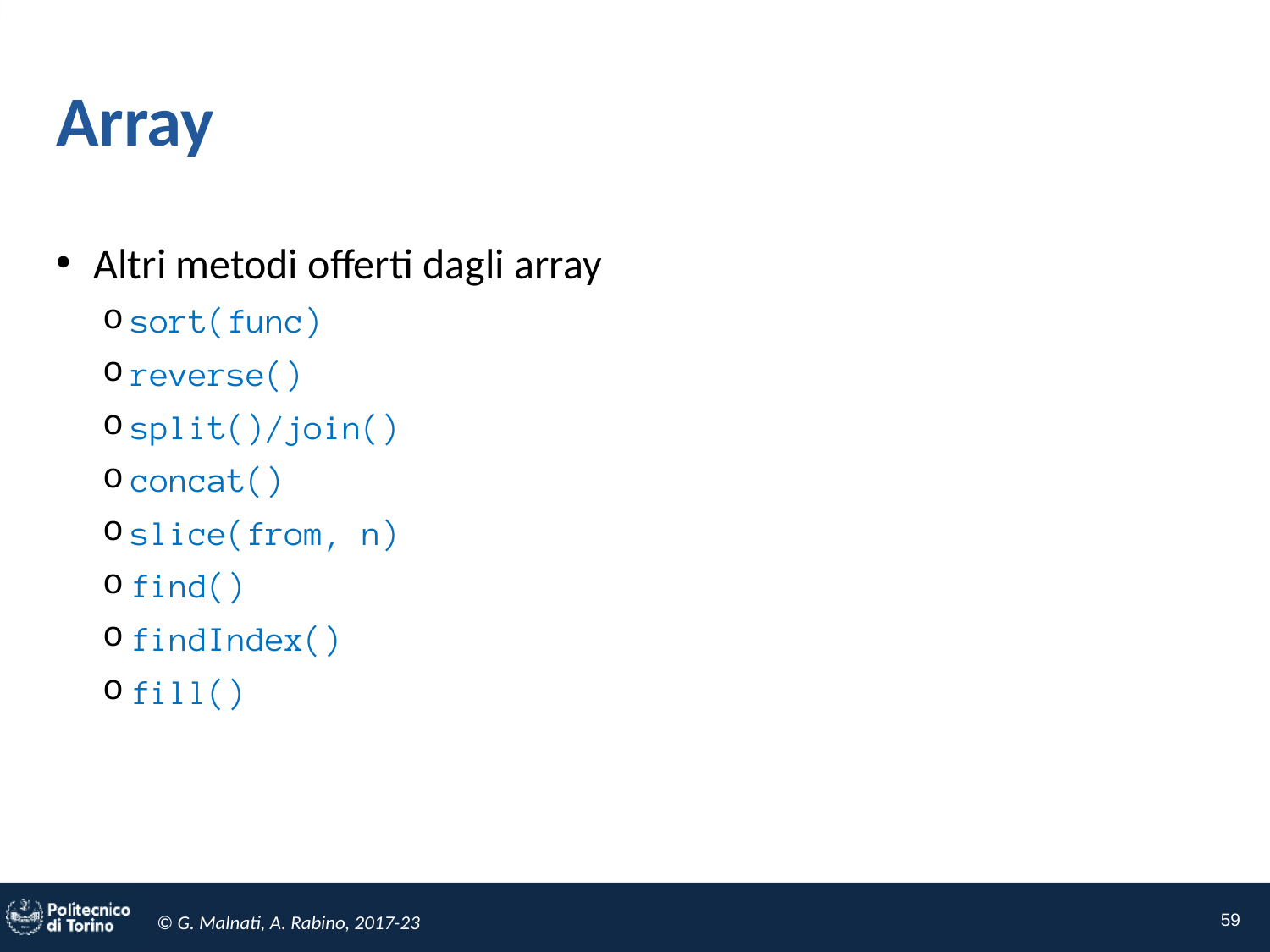

# Array
Altri metodi offerti dagli array
sort(func)
reverse()
split()/join()
concat()
slice(from, n)
find()
findIndex()
fill()

59